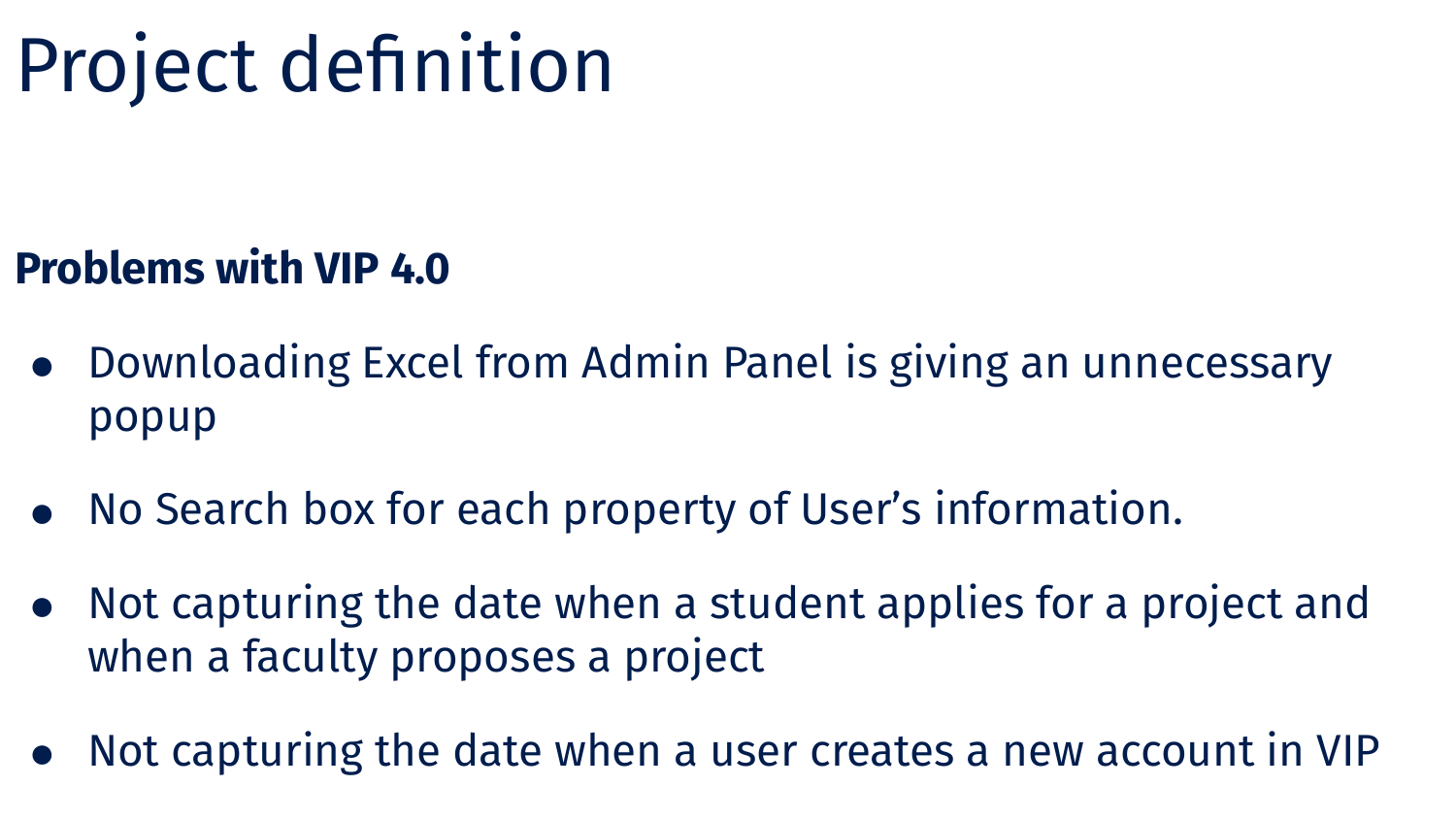

Project definition

Problems with VIP 4.0
Downloading Excel from Admin Panel is giving an unnecessary popup
No Search box for each property of User’s information.
Not capturing the date when a student applies for a project and when a faculty proposes a project
Not capturing the date when a user creates a new account in VIP
Footer Design needs to be changed.
Not Capturing the date when a Student first logs into VIP.